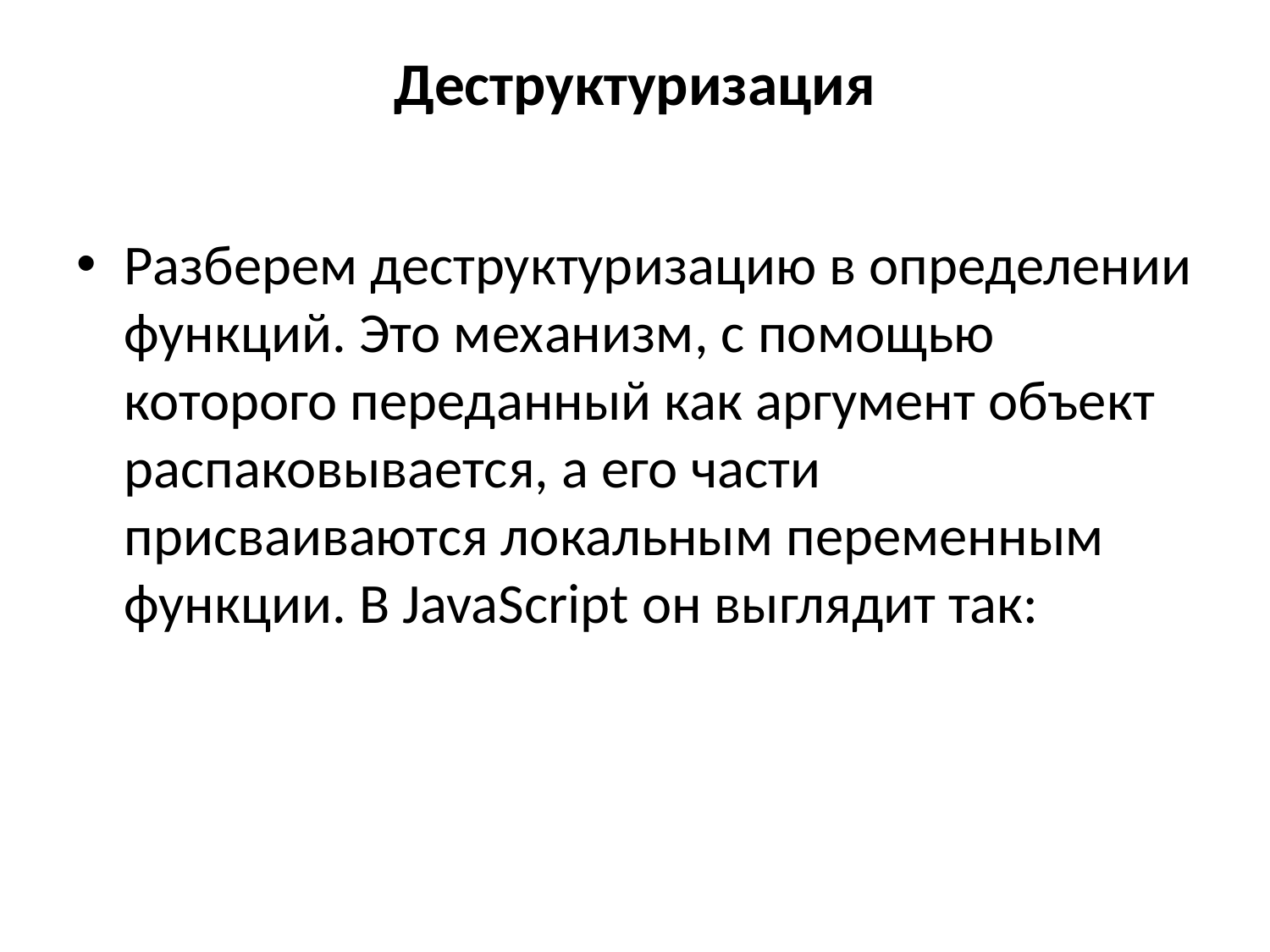

# Деструктуризация
Разберем деструктуризацию в определении функций. Это механизм, с помощью которого переданный как аргумент объект распаковывается, а его части присваиваются локальным переменным функции. В JavaScript он выглядит так: